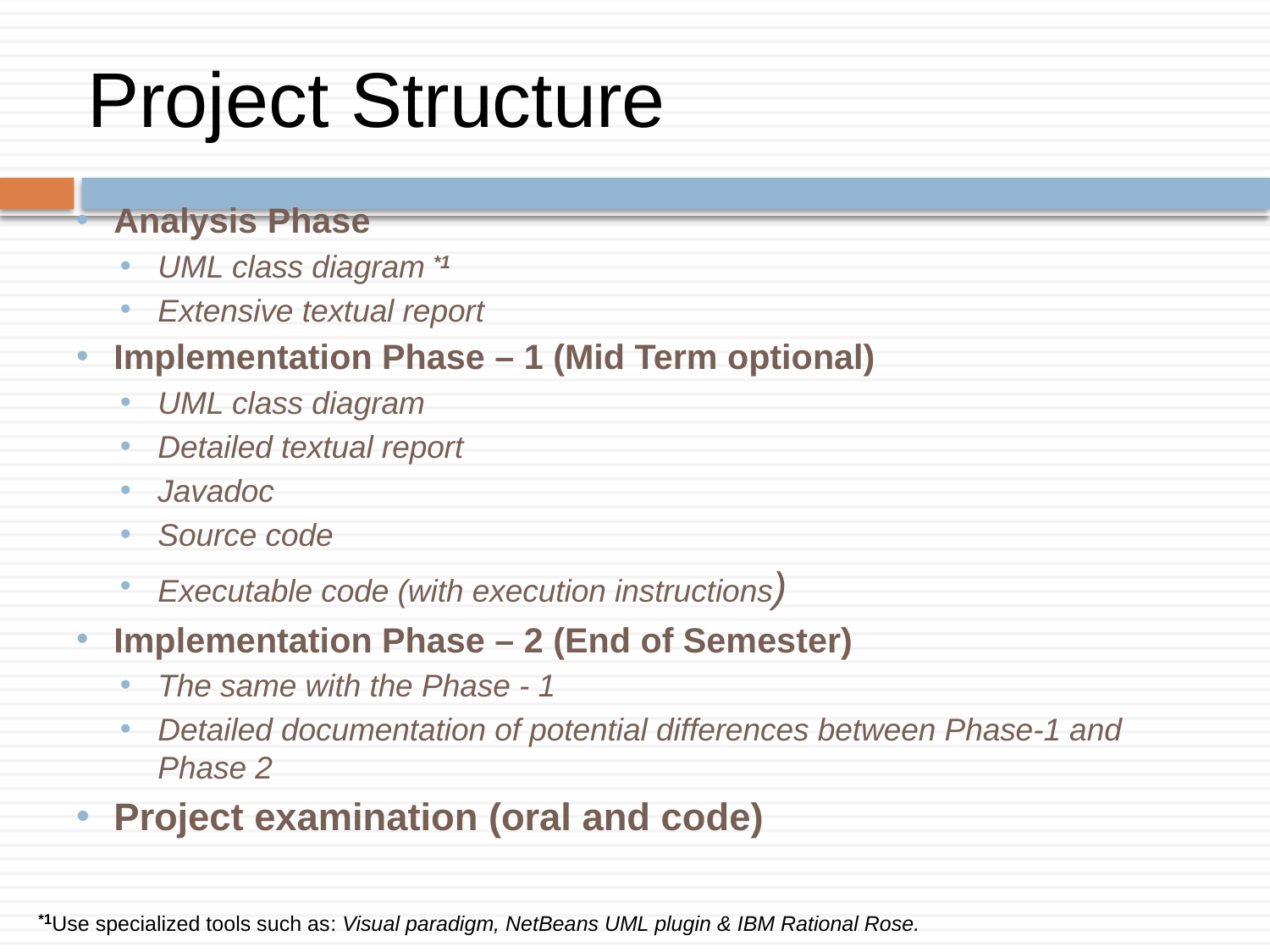

# Project Structure

Analysis Phase
UML class diagram *1
Extensive textual report
Implementation Phase – 1 (Mid Term optional)
UML class diagram
Detailed textual report
Javadoc
Source code
Executable code (with execution instructions)
Implementation Phase – 2 (End of Semester)
The same with the Phase - 1
Detailed documentation of potential differences between Phase-1 and Phase 2
Project examination (oral and code)
*1Use specialized tools such as: Visual paradigm, NetBeans UML plugin & IBM Rational Rose.